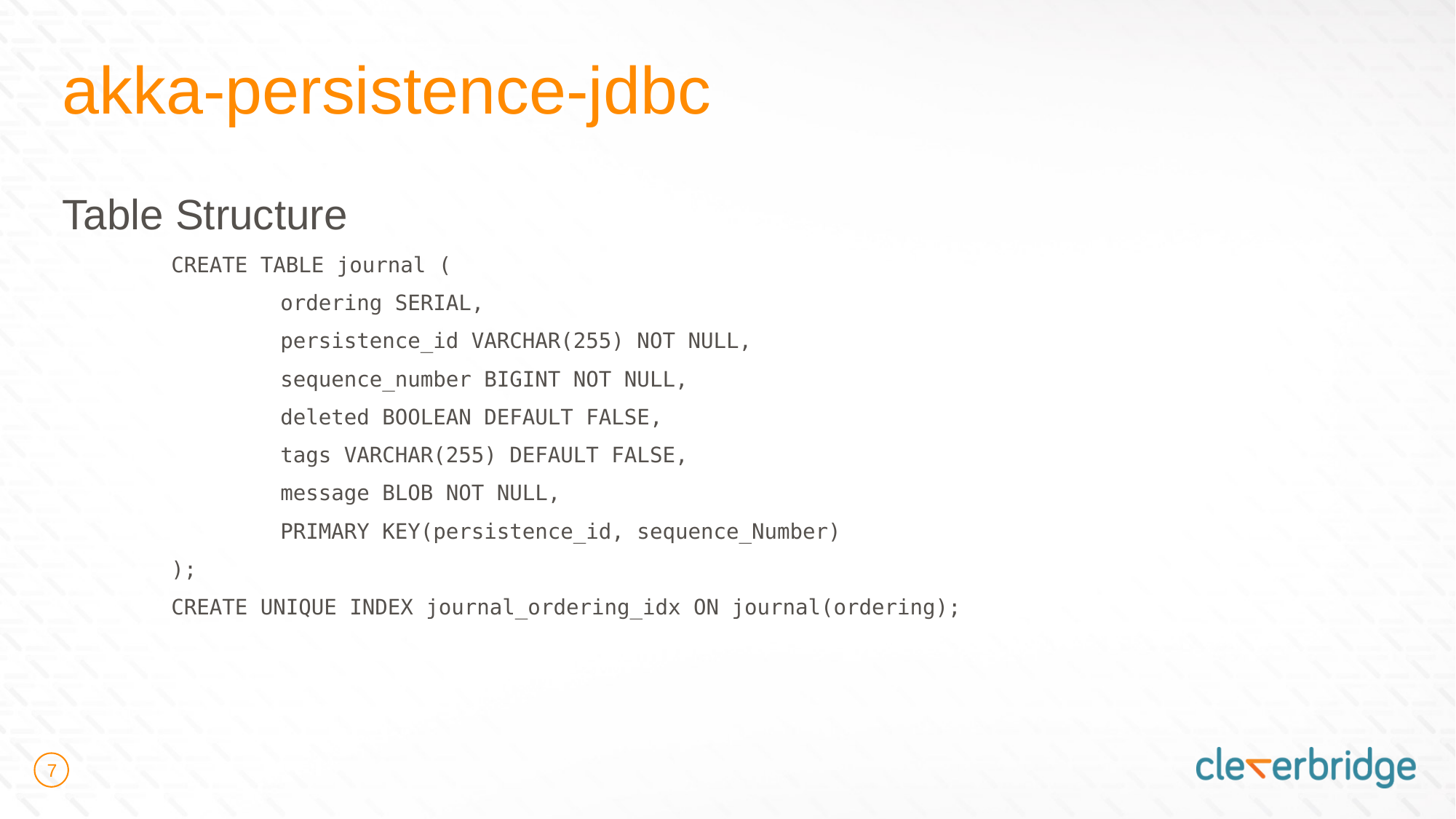

# akka-persistence-jdbc
Table Structure
	CREATE TABLE journal (
		ordering SERIAL,
		persistence_id VARCHAR(255) NOT NULL,
		sequence_number BIGINT NOT NULL,
		deleted BOOLEAN DEFAULT FALSE,
		tags VARCHAR(255) DEFAULT FALSE,
		message BLOB NOT NULL,
		PRIMARY KEY(persistence_id, sequence_Number)
	);
	CREATE UNIQUE INDEX journal_ordering_idx ON journal(ordering);

7